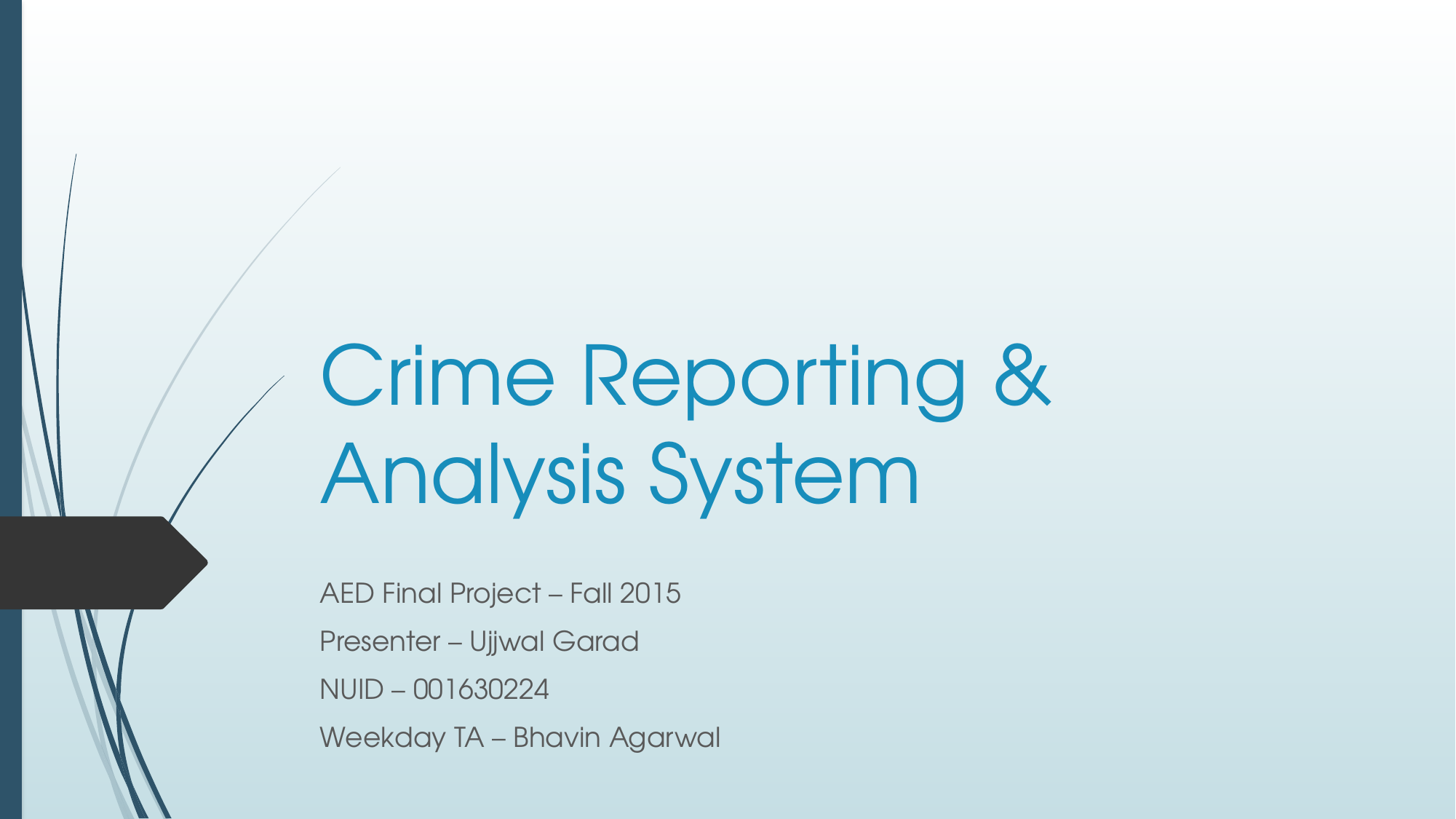

# Crime Reporting & Analysis System
AED Final Project – Fall 2015
Presenter – Ujjwal Garad
NUID – 001630224
Weekday TA – Bhavin Agarwal